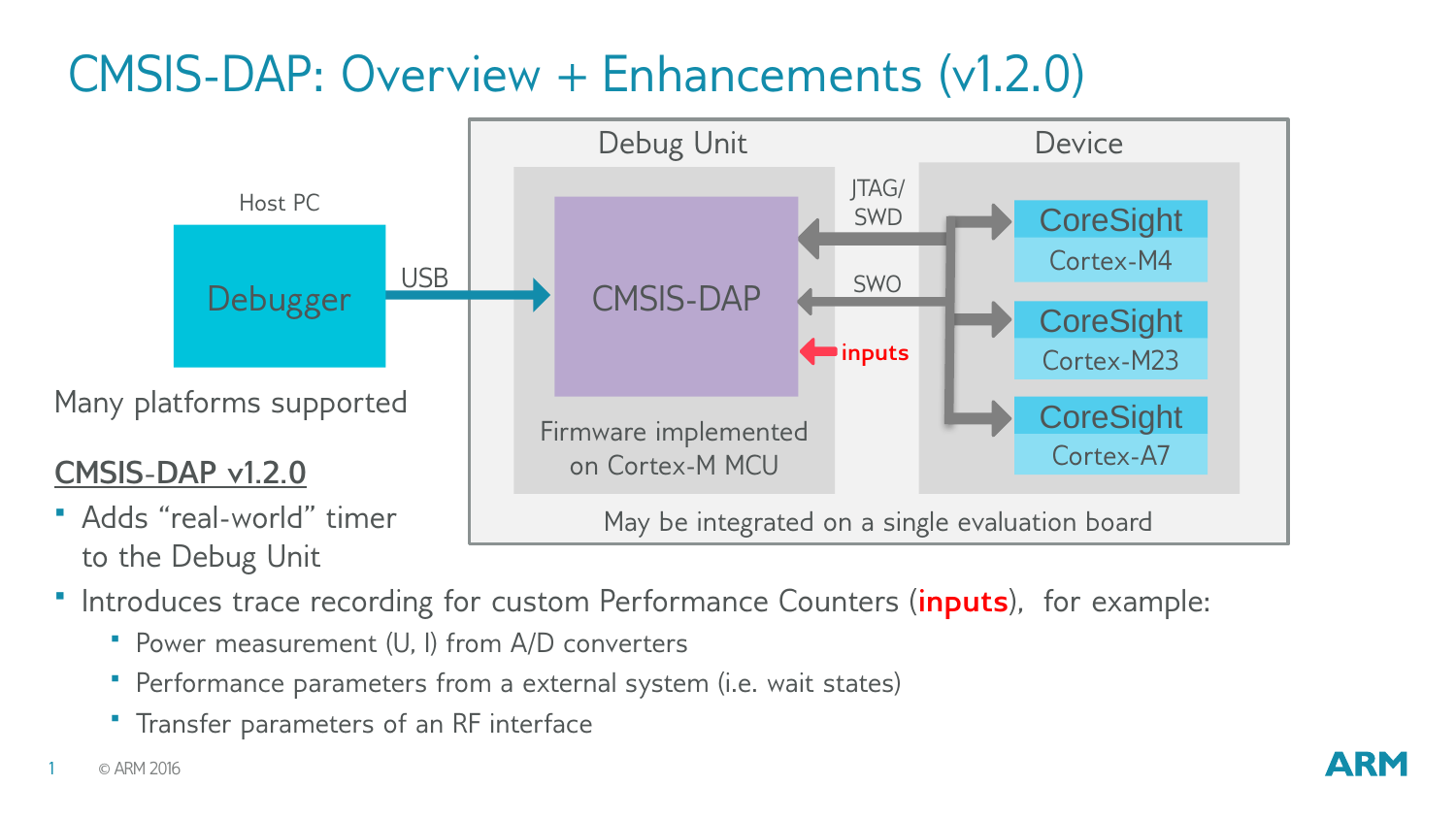

# CMSIS-DAP: Overview + Enhancements (v1.2.0)
Debug Unit
Device

JTAG/
SWD

Firmware implemented
on Cortex-M MCU
Host PC

CMSIS-DAP
CoreSight

Debugger

Cortex-M4
USB
SWO

CoreSight
inputs

Cortex-M23
Many platforms supported

CoreSight
Cortex-A7
CMSIS-DAP v1.2.0
Adds “real-world” timer
to the Debug Unit
Introduces trace recording for custom Performance Counters (inputs),  for example:
Power measurement (U, I) from A/D converters
Performance parameters from a external system (i.e. wait states)
Transfer parameters of an RF interface

May be integrated on a single evaluation board